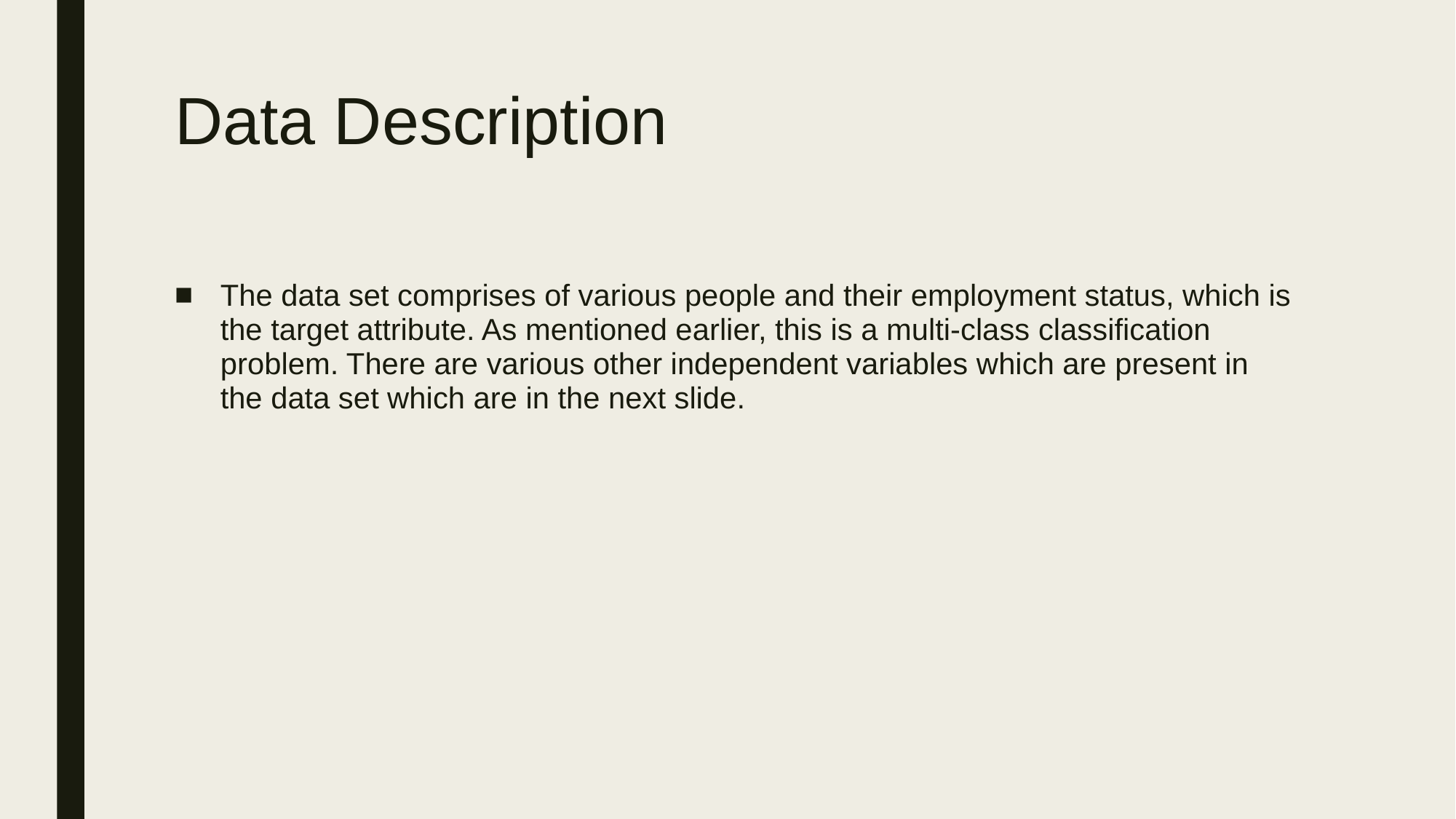

# Data Description
The data set comprises of various people and their employment status, which is the target attribute. As mentioned earlier, this is a multi-class classification problem. There are various other independent variables which are present in the data set which are in the next slide.